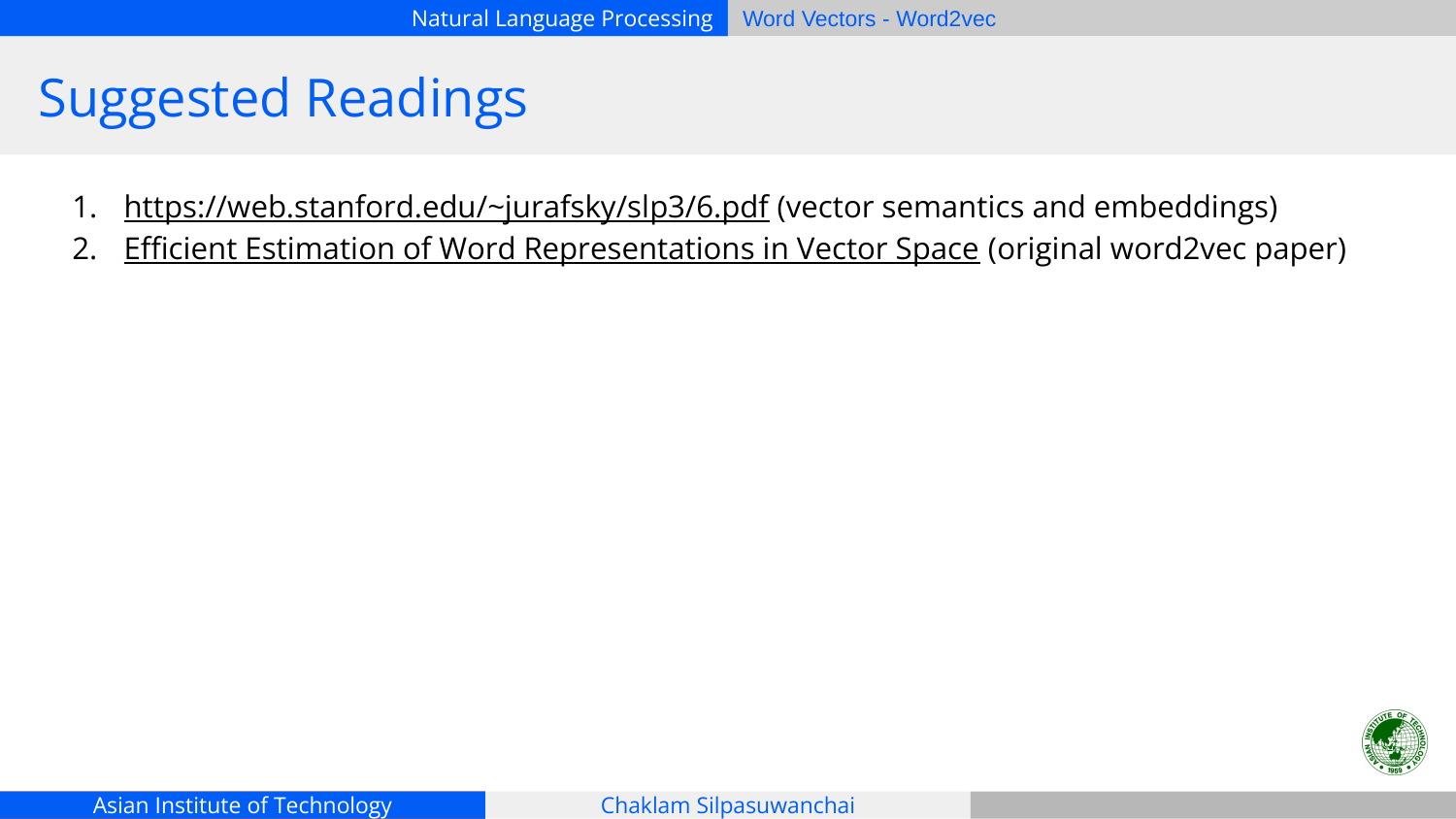

# Suggested Readings
https://web.stanford.edu/~jurafsky/slp3/6.pdf (vector semantics and embeddings)
Efficient Estimation of Word Representations in Vector Space (original word2vec paper)